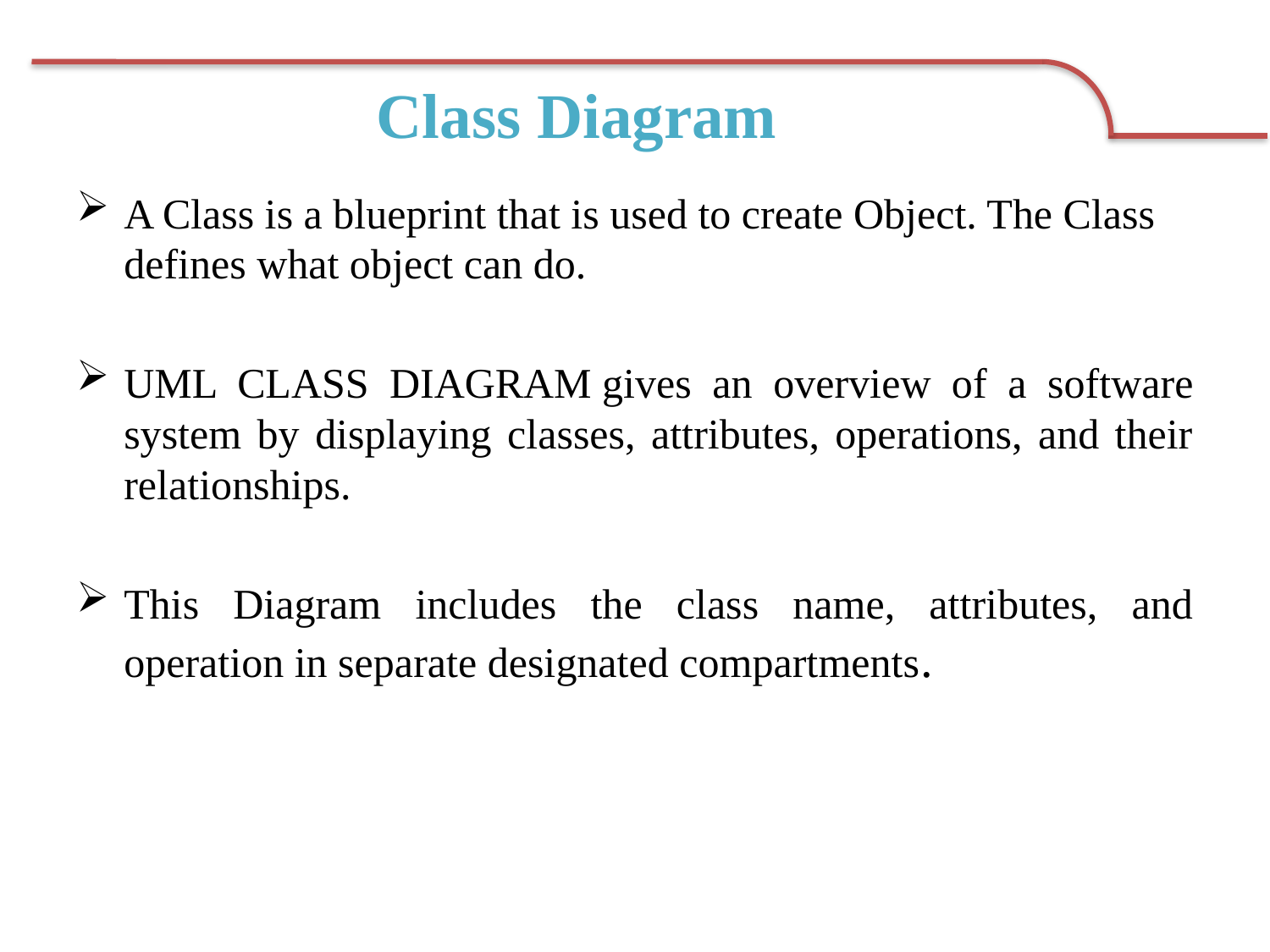

# Class Diagram
A Class is a blueprint that is used to create Object. The Class defines what object can do.

UML CLASS DIAGRAM gives an overview of a software system by displaying classes, attributes, operations, and their relationships.

This Diagram includes the class name, attributes, and operation in separate designated compartments.